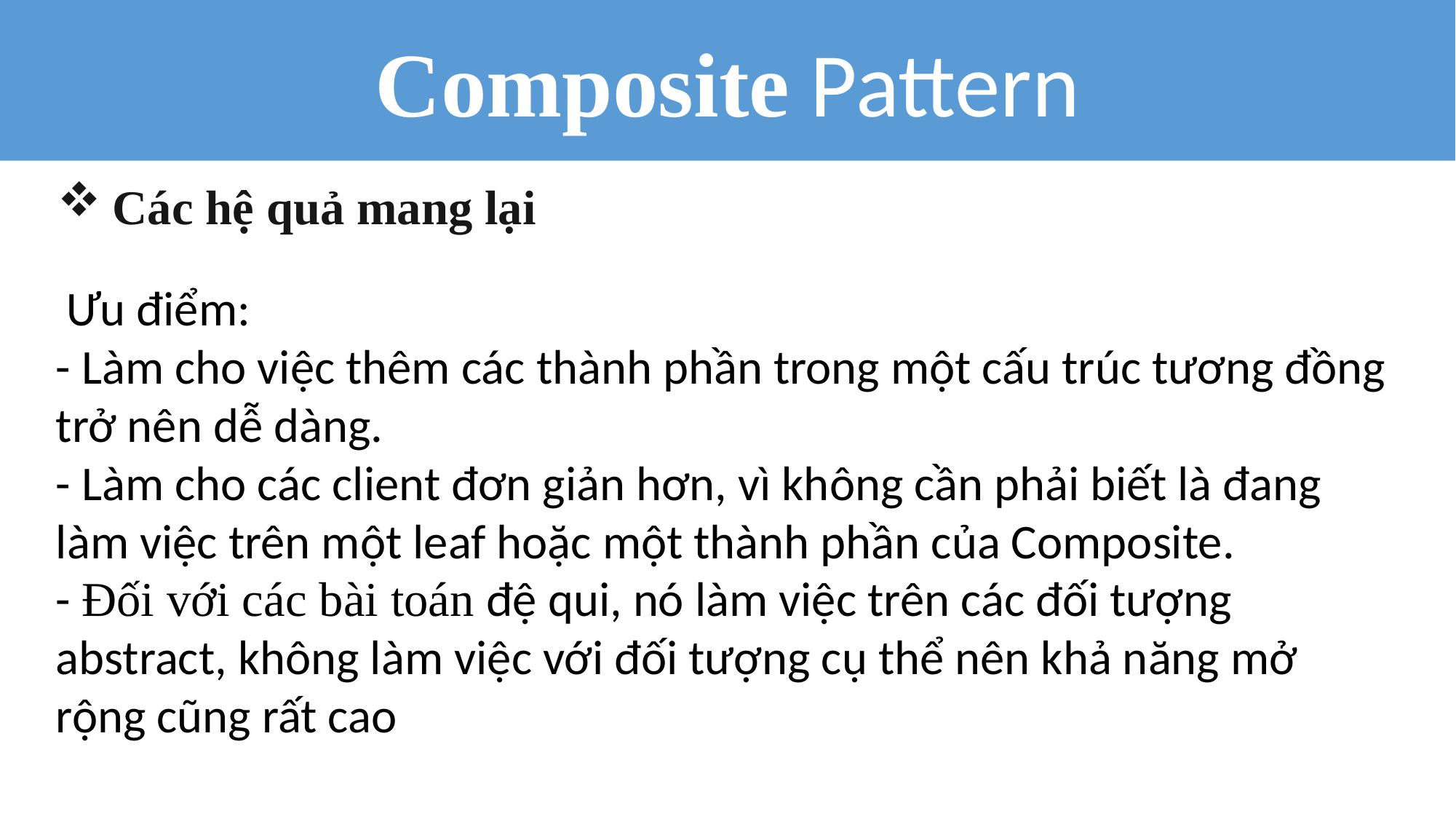

Composite Pattern
Các hệ quả mang lại
 Ưu điểm:
- Làm cho việc thêm các thành phần trong một cấu trúc tương đồng trở nên dễ dàng.
- Làm cho các client đơn giản hơn, vì không cần phải biết là đang làm việc trên một leaf hoặc một thành phần của Composite.
- Đối với các bài toán đệ qui, nó làm việc trên các đối tượng abstract, không làm việc với đối tượng cụ thể nên khả năng mở rộng cũng rất cao